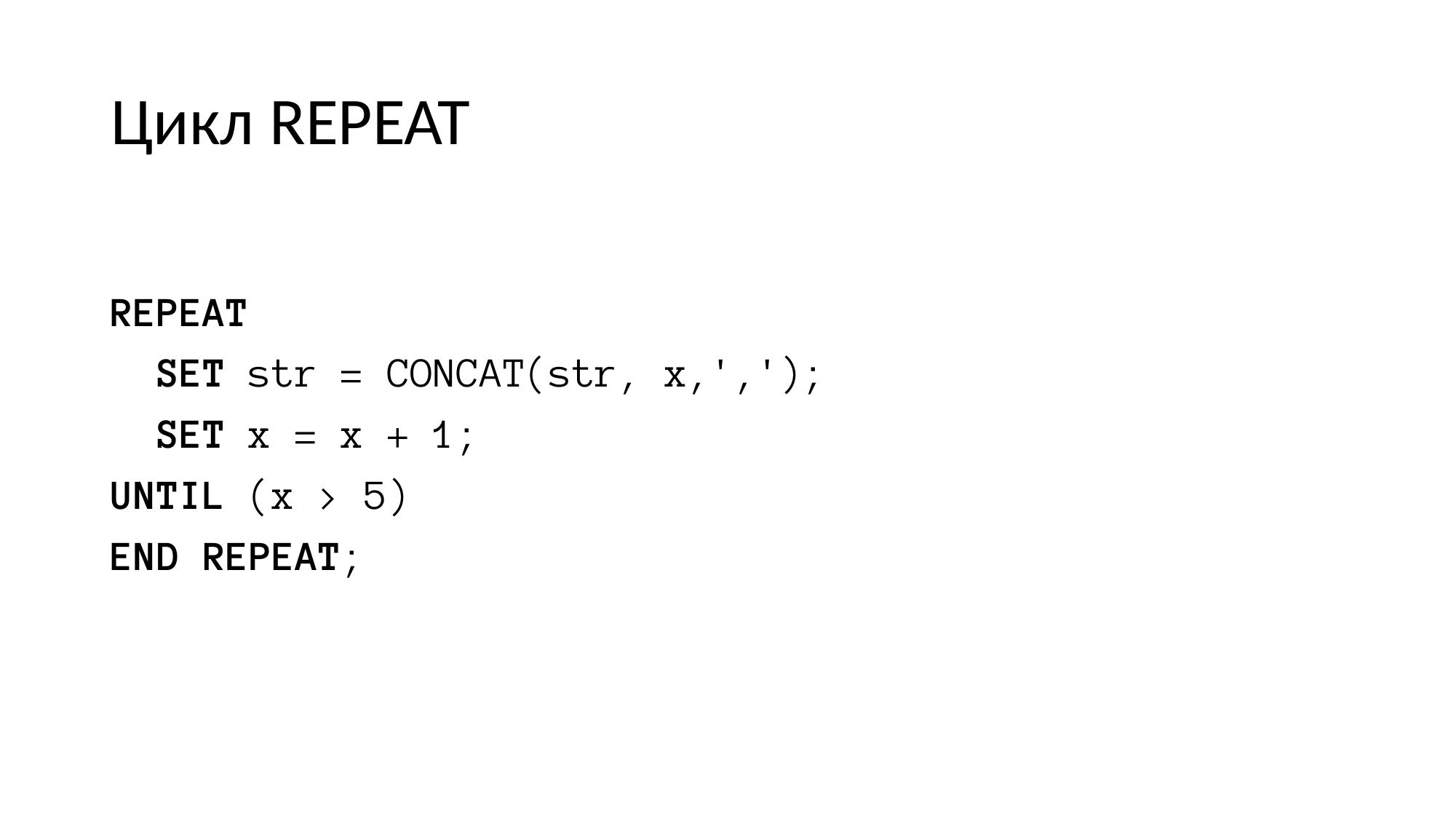

# Цикл REPEAT

REPEAT
  SET str = CONCAT(str, x,',');
  SET x = x + 1;
UNTIL (x > 5)
END REPEAT;